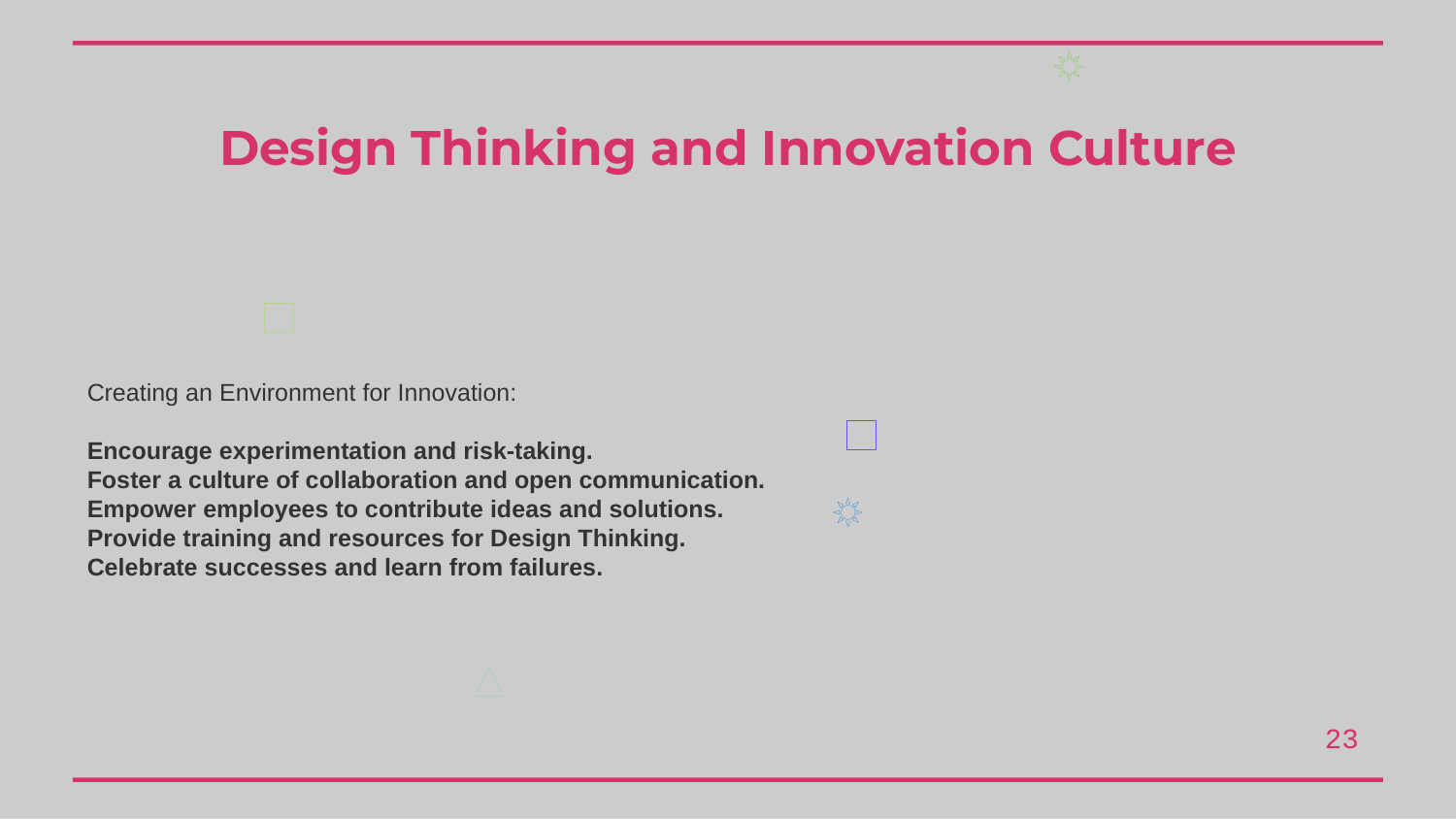

Design Thinking and Innovation Culture
Creating an Environment for Innovation:

Encourage experimentation and risk-taking.
Foster a culture of collaboration and open communication.
Empower employees to contribute ideas and solutions.
Provide training and resources for Design Thinking.
Celebrate successes and learn from failures.

23